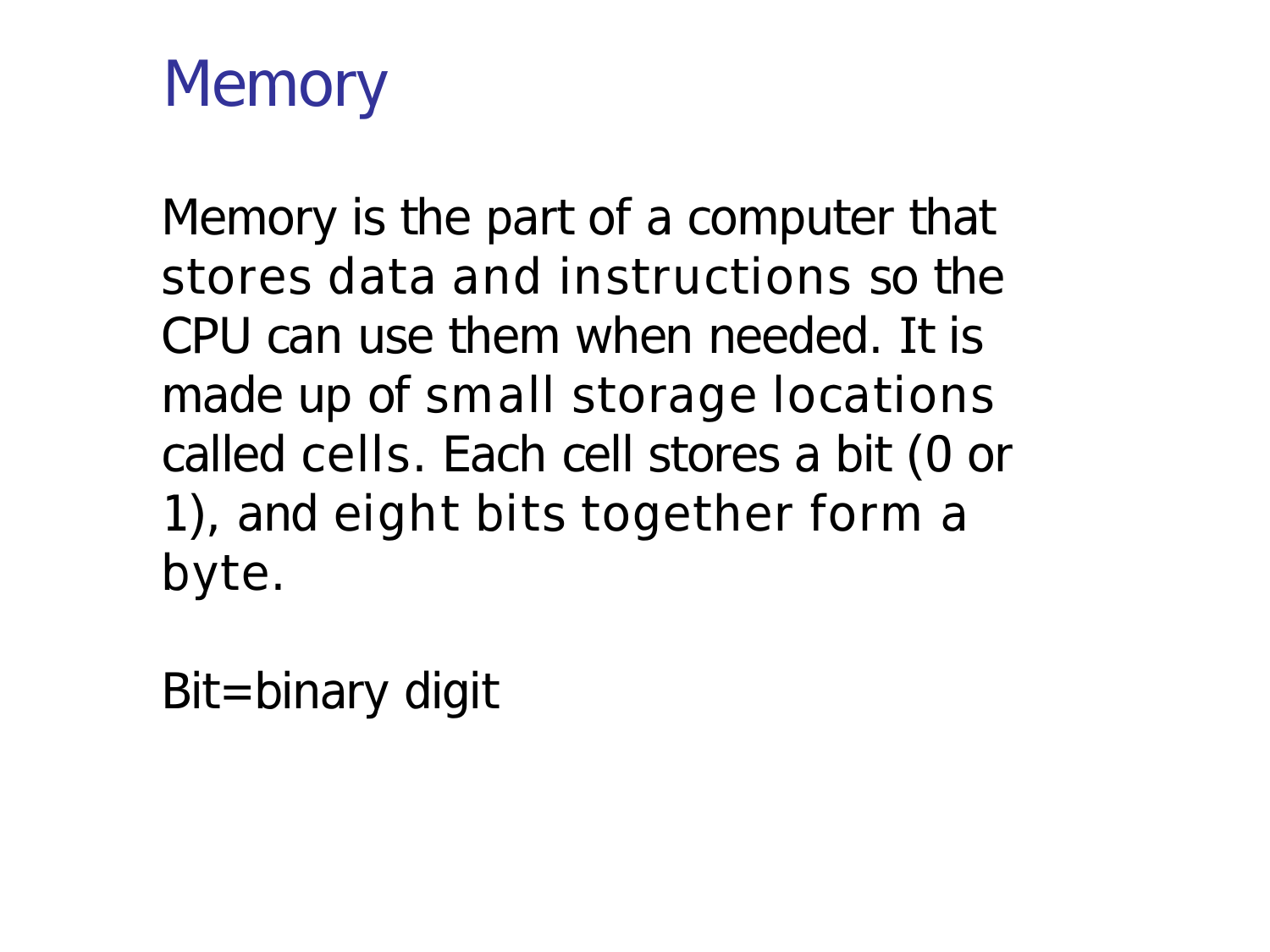

# Memory
Memory is the part of a computer that stores data and instructions so the CPU can use them when needed. It is made up of small storage locations called cells. Each cell stores a bit (0 or 1), and eight bits together form a byte.

Bit=binary digit